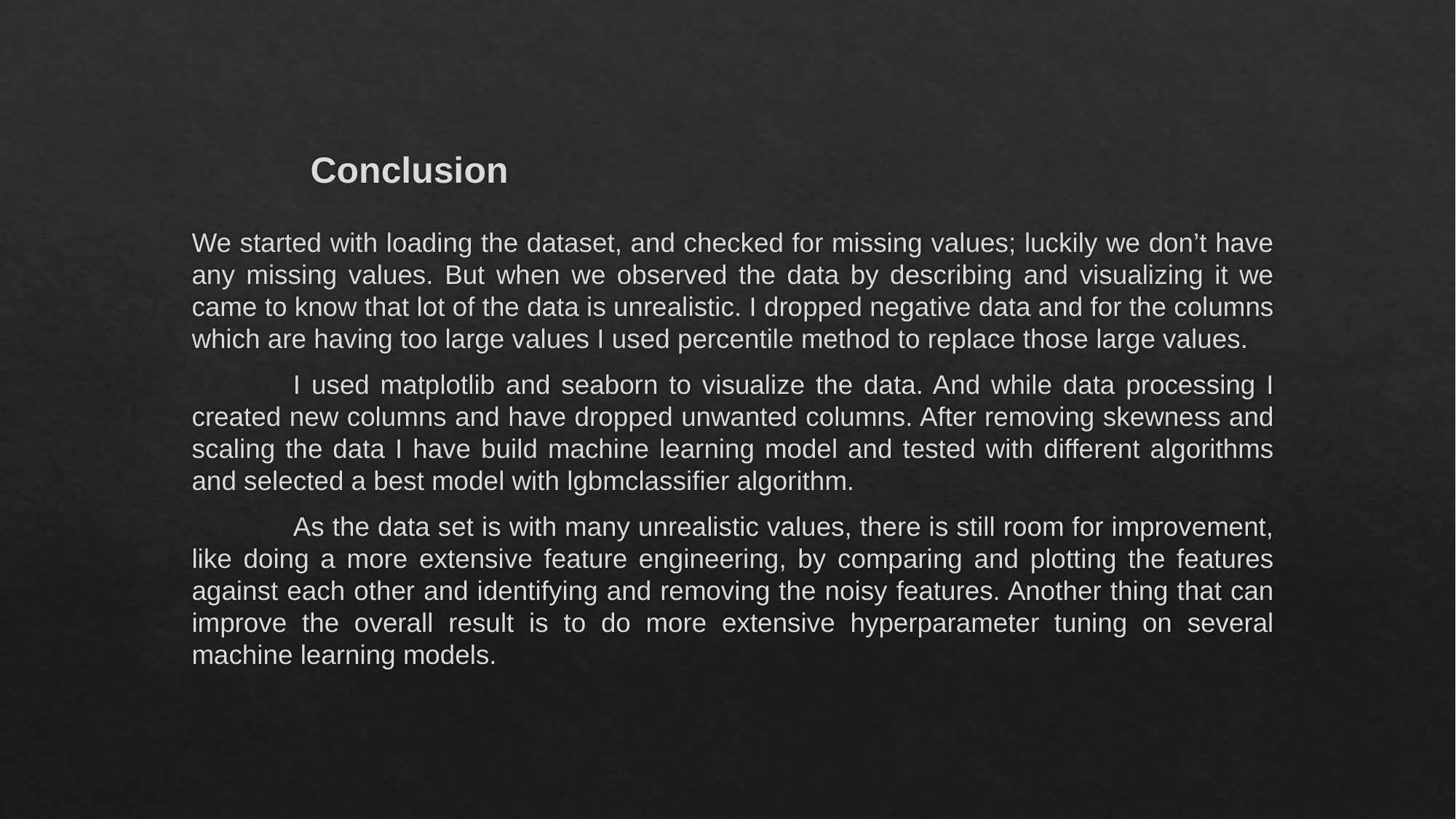

# Conclusion
We started with loading the dataset, and checked for missing values; luckily we don’t have any missing values. But when we observed the data by describing and visualizing it we came to know that lot of the data is unrealistic. I dropped negative data and for the columns which are having too large values I used percentile method to replace those large values.
	I used matplotlib and seaborn to visualize the data. And while data processing I created new columns and have dropped unwanted columns. After removing skewness and scaling the data I have build machine learning model and tested with different algorithms and selected a best model with lgbmclassifier algorithm.
	As the data set is with many unrealistic values, there is still room for improvement, like doing a more extensive feature engineering, by comparing and plotting the features against each other and identifying and removing the noisy features. Another thing that can improve the overall result is to do more extensive hyperparameter tuning on several machine learning models.